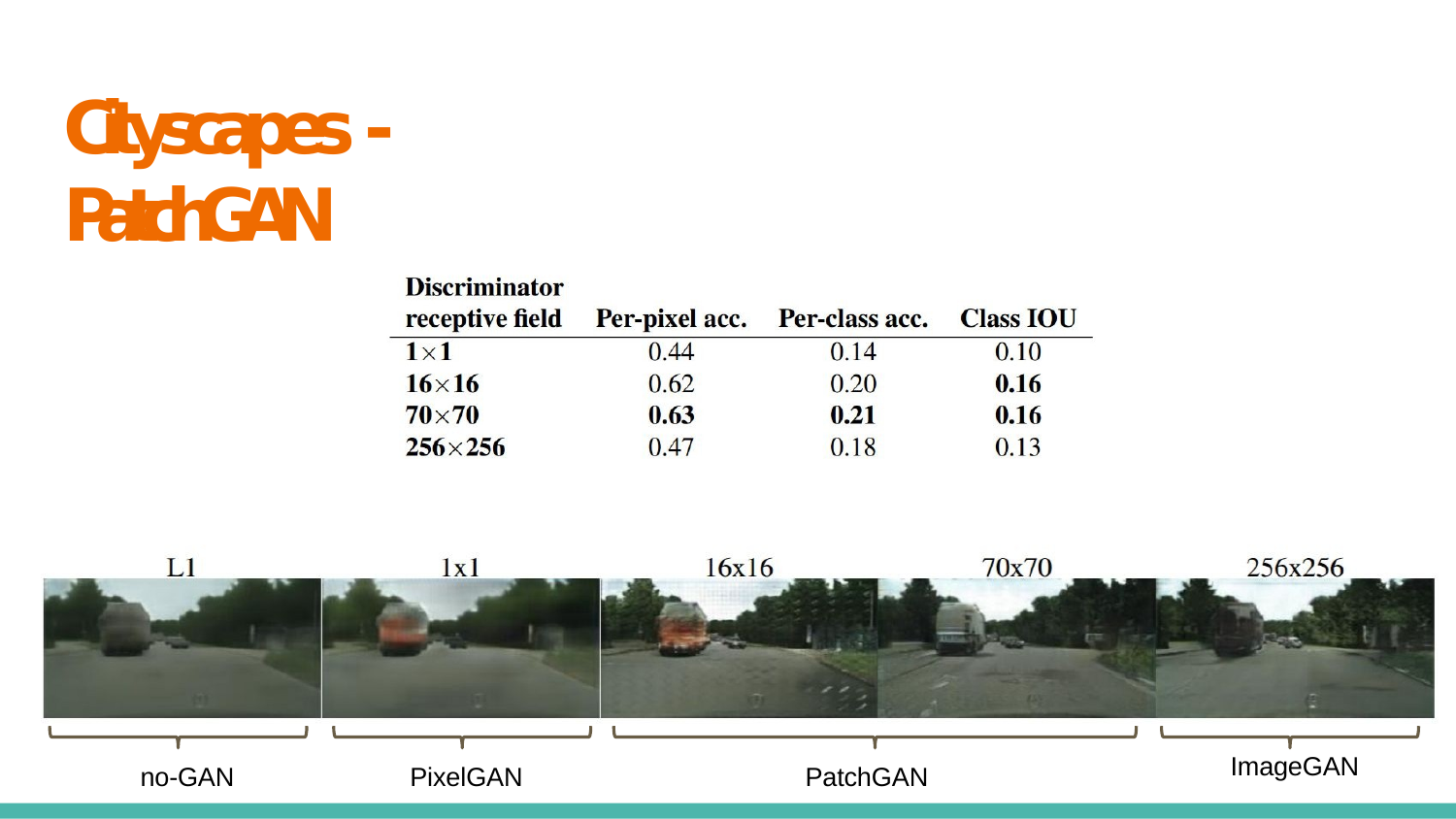

# Cityscapes - PatchGAN

ImageGAN
no-GAN
PixelGAN
PatchGAN